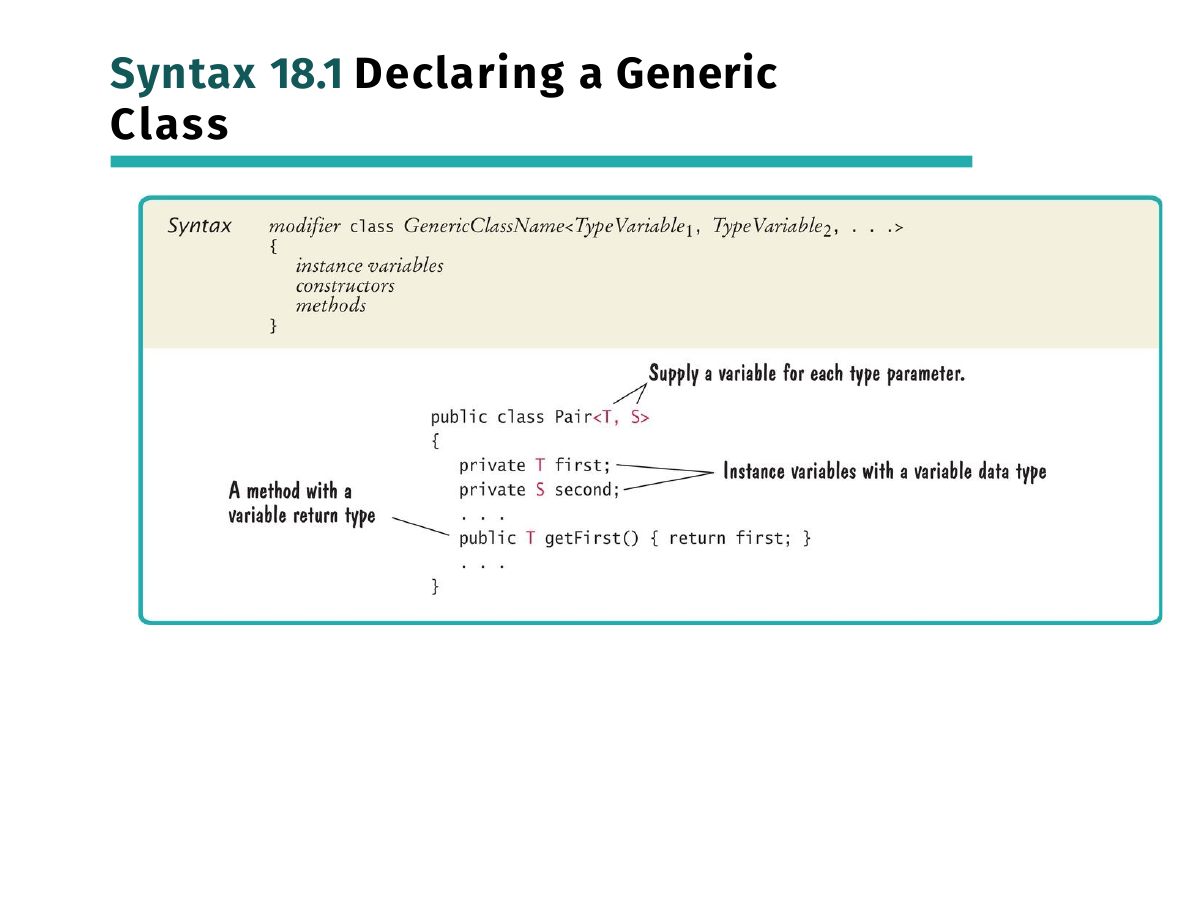

# Syntax 18.1 Declaring a Generic  Class